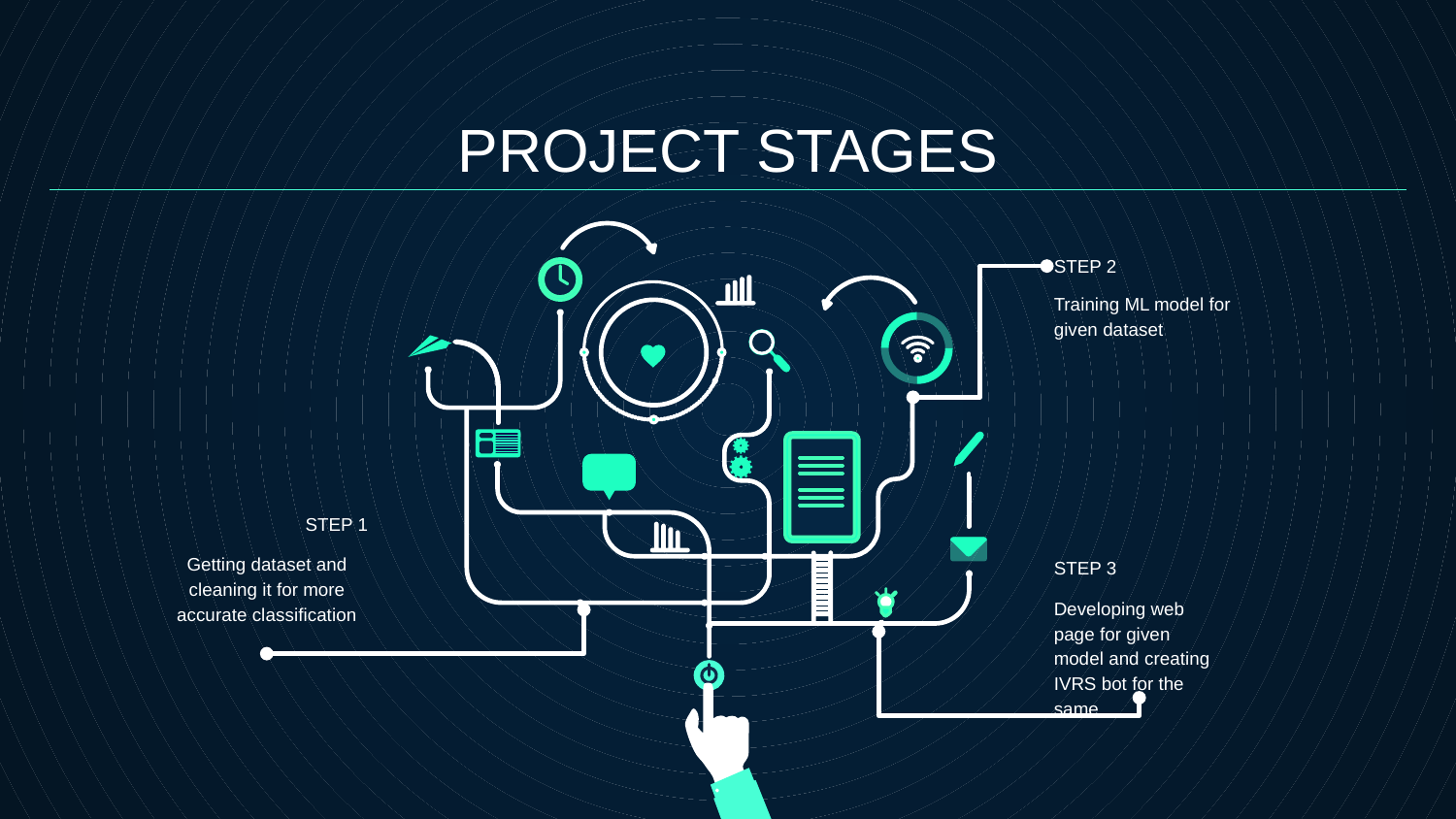

# PROJECT STAGES

STEP 2

Training ML model for given dataset

STEP 1

Getting dataset and cleaning it for more accurate classification

STEP 3

Developing web page for given model and creating IVRS bot for the same